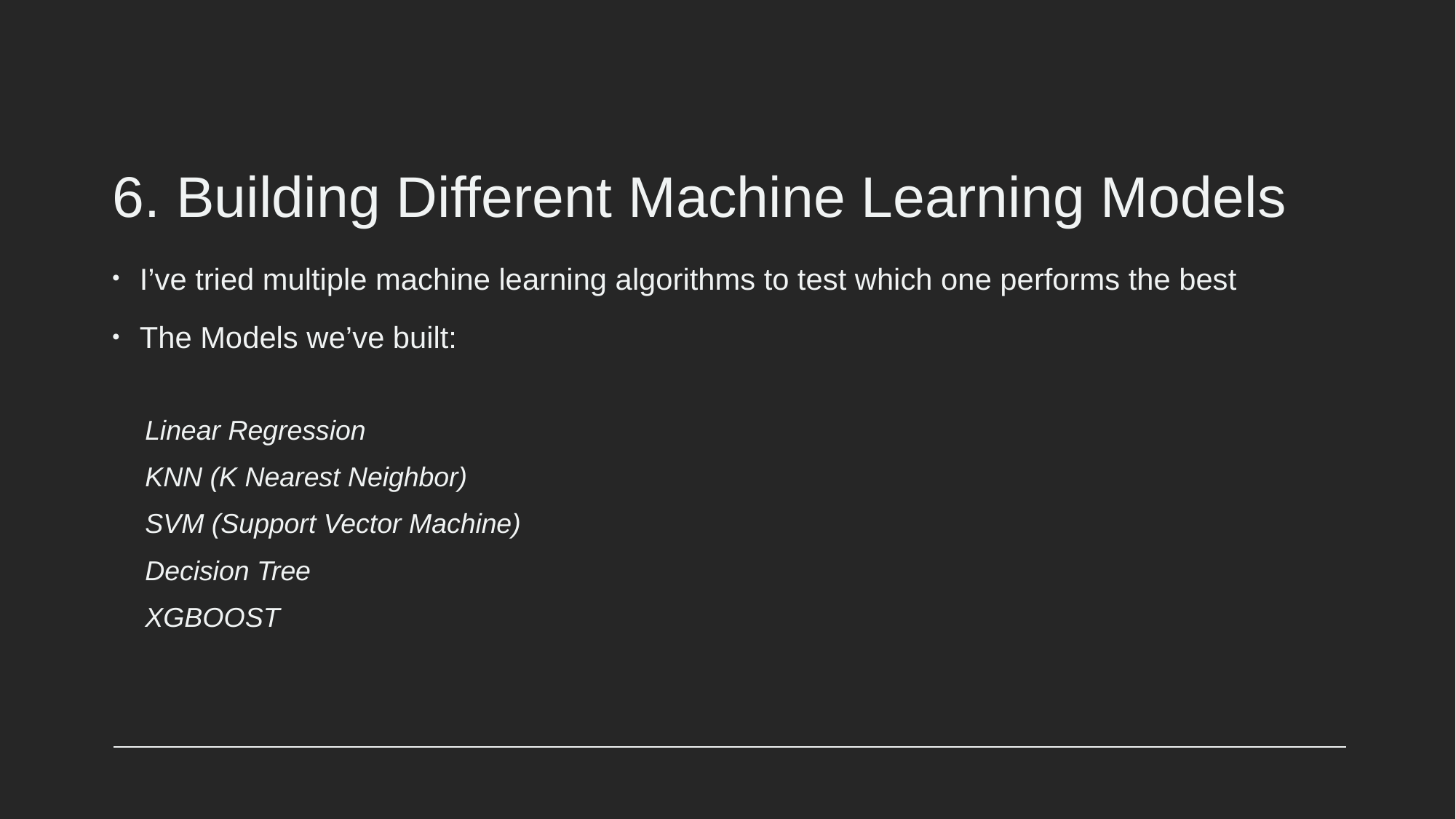

# 6. Building Different Machine Learning Models
I’ve tried multiple machine learning algorithms to test which one performs the best
The Models we’ve built:
Linear Regression
KNN (K Nearest Neighbor)
SVM (Support Vector Machine)
Decision Tree
XGBOOST